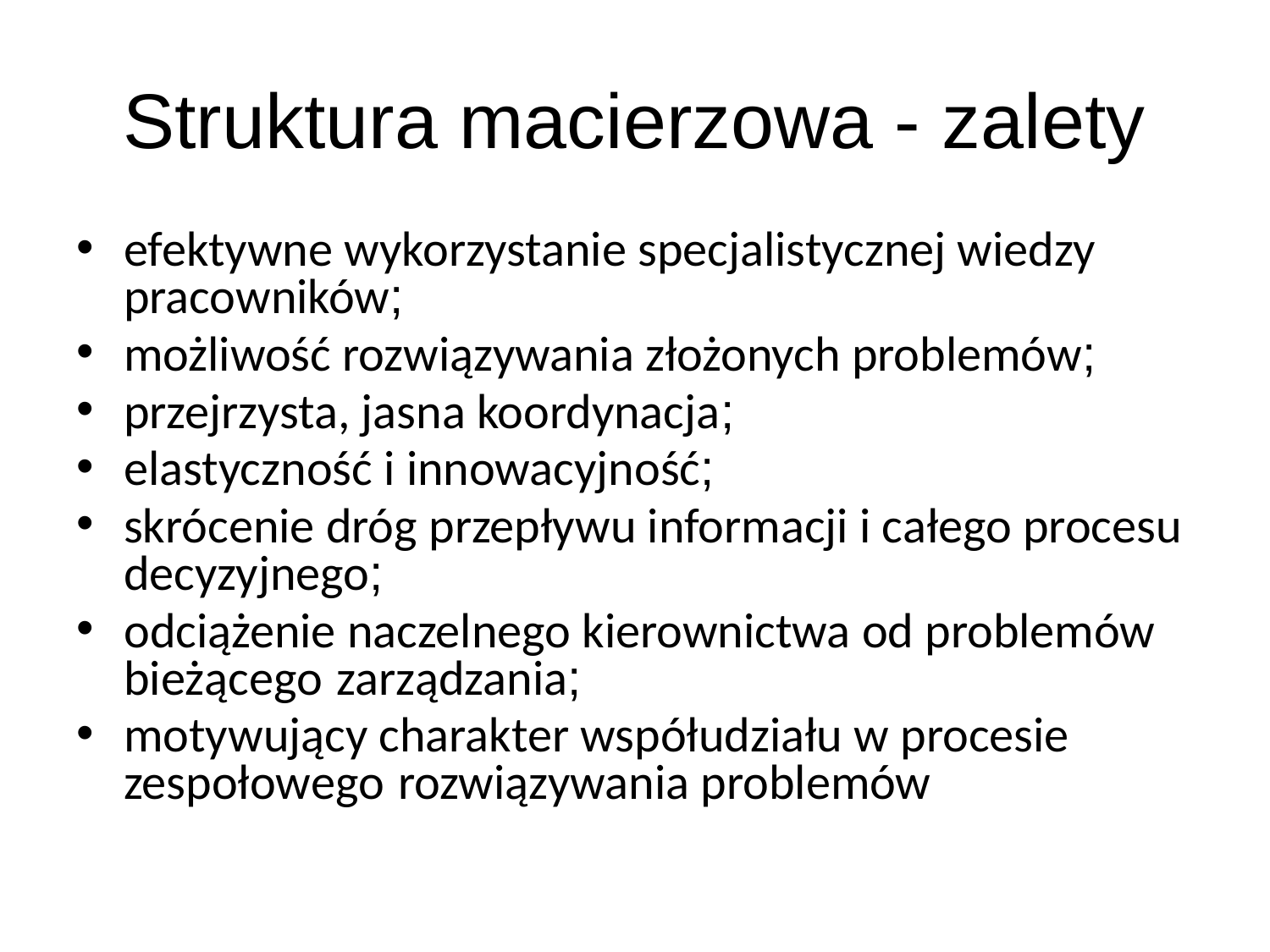

# Struktura macierzowa - zalety
efektywne wykorzystanie specjalistycznej wiedzy pracowników;
możliwość rozwiązywania złożonych problemów;
przejrzysta, jasna koordynacja;
elastyczność i innowacyjność;
skrócenie dróg przepływu informacji i całego procesu decyzyjnego;
odciążenie naczelnego kierownictwa od problemów bieżącego zarządzania;
motywujący charakter współudziału w procesie zespołowego rozwiązywania problemów